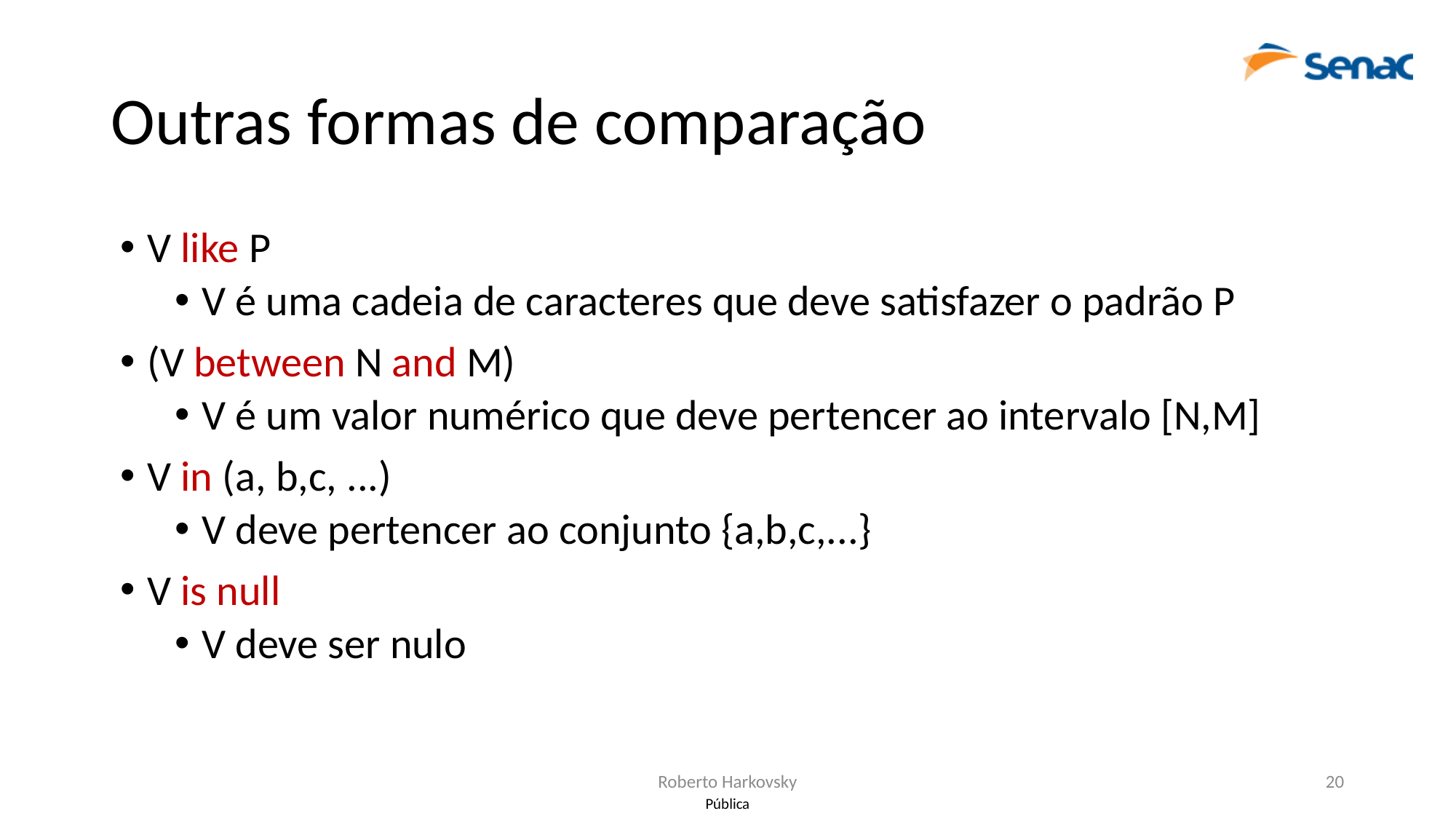

# Outras formas de comparação
V like P
V é uma cadeia de caracteres que deve satisfazer o padrão P
(V between N and M)
V é um valor numérico que deve pertencer ao intervalo [N,M]
V in (a, b,c, ...)
V deve pertencer ao conjunto {a,b,c,...}
V is null
V deve ser nulo
Roberto Harkovsky
20